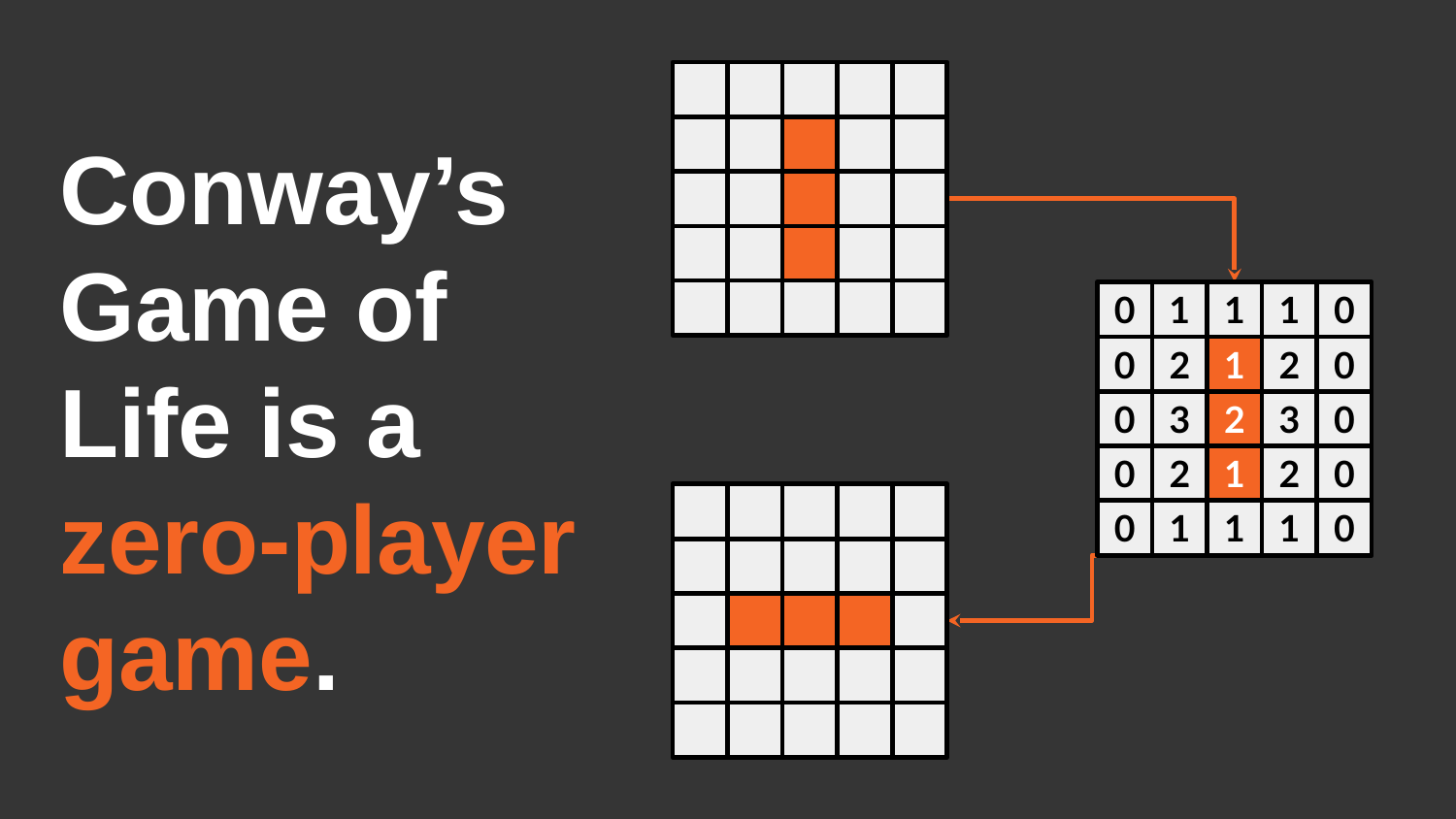

# Conway’s Game of Life is a zero-player game.
0
1
1
1
0
0
2
1
2
0
0
3
2
3
0
0
2
1
2
0
0
1
1
1
0